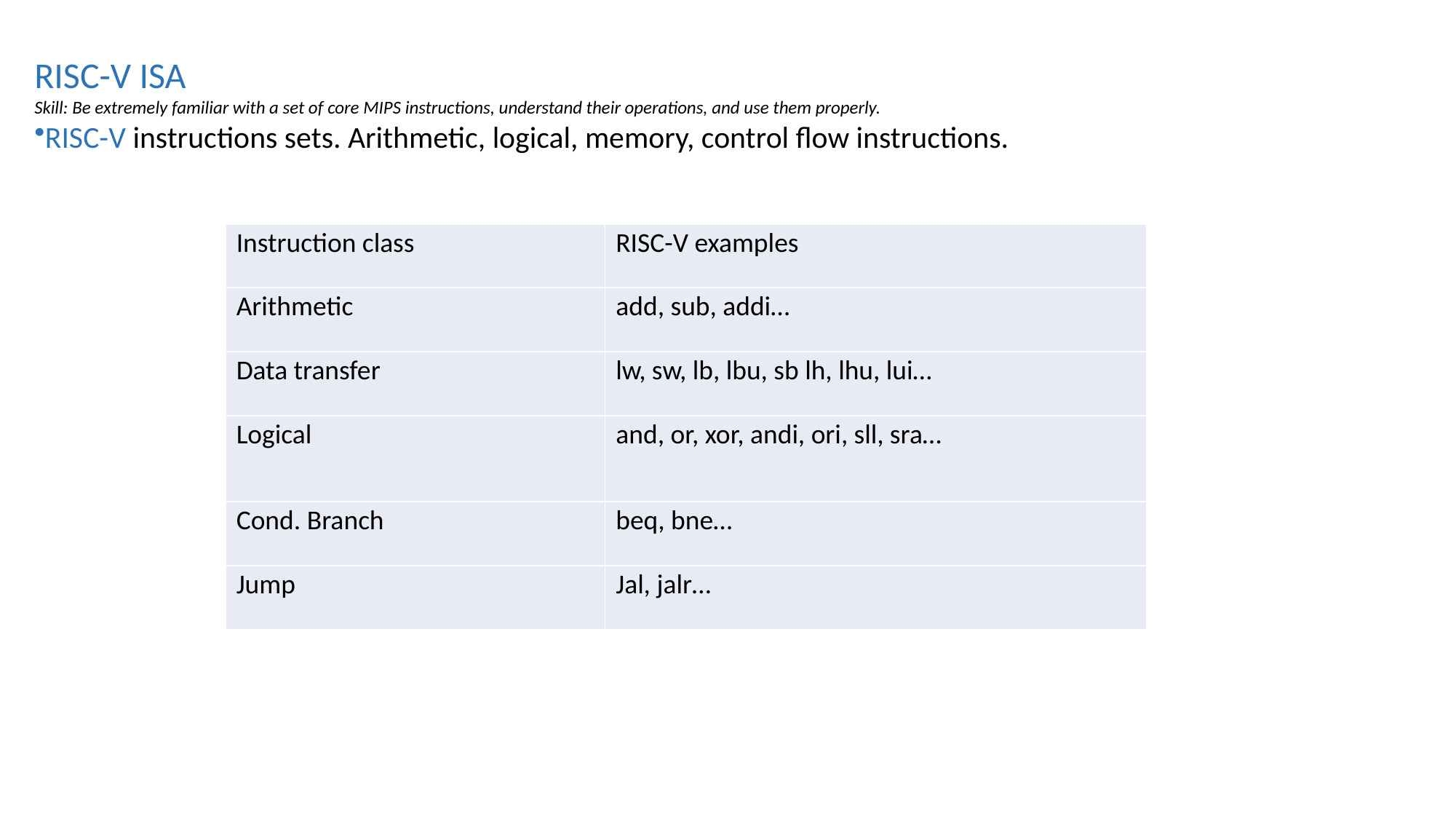

RISC-V ISA
Skill: Be extremely familiar with a set of core MIPS instructions, understand their operations, and use them properly.
RISC-V instructions sets. Arithmetic, logical, memory, control flow instructions.
| Instruction class | RISC-V examples |
| --- | --- |
| Arithmetic | add, sub, addi… |
| Data transfer | lw, sw, lb, lbu, sb lh, lhu, lui… |
| Logical | and, or, xor, andi, ori, sll, sra… |
| Cond. Branch | beq, bne… |
| Jump | Jal, jalr… |